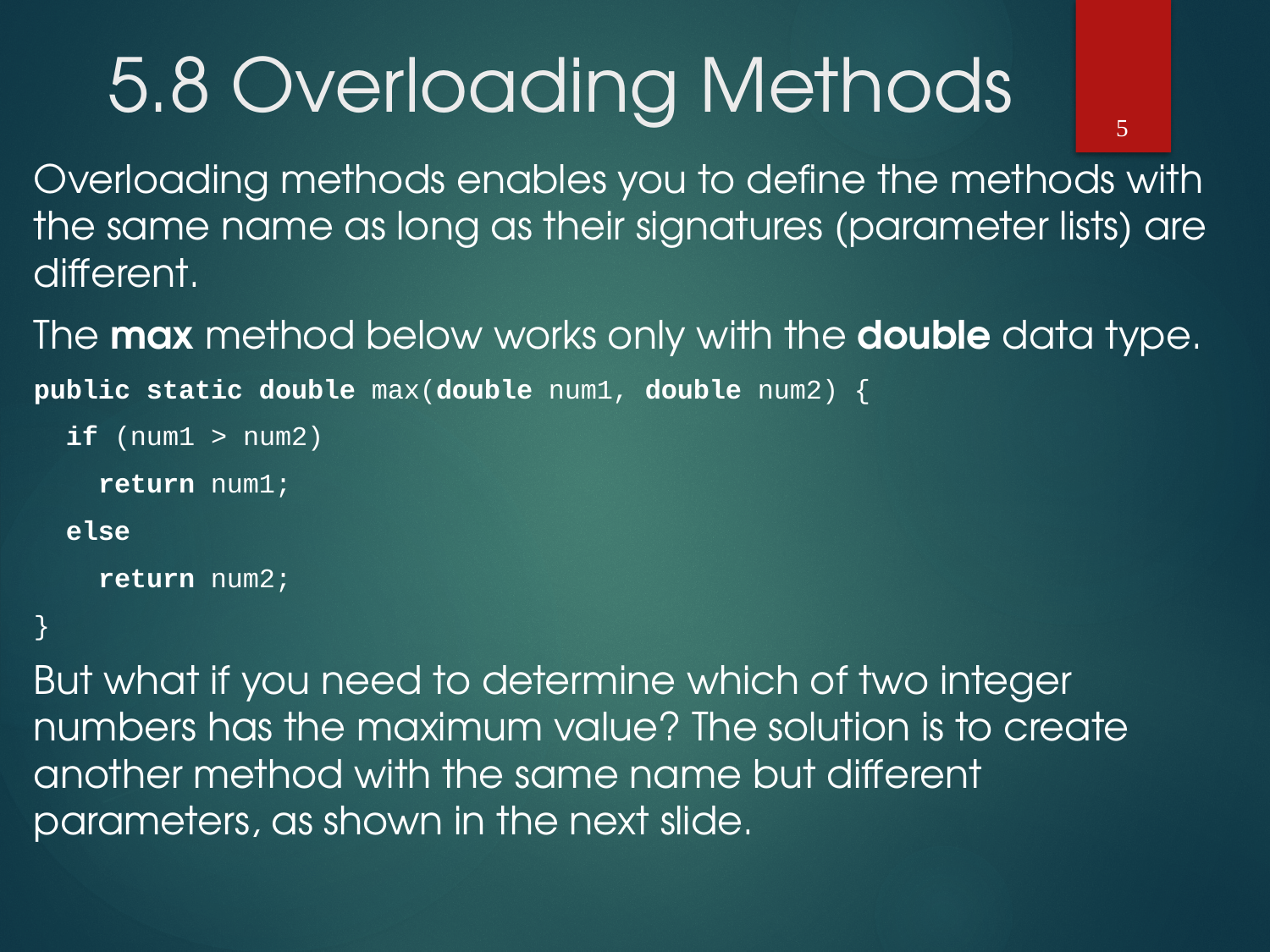

# 5.8 Overloading Methods
5
Overloading methods enables you to define the methods with the same name as long as their signatures (parameter lists) are different.
The max method below works only with the double data type.
public static double max(double num1, double num2) {
  if (num1 > num2)
    return num1;
  else
    return num2;
}
But what if you need to determine which of two integer numbers has the maximum value? The solution is to create another method with the same name but different parameters, as shown in the next slide.